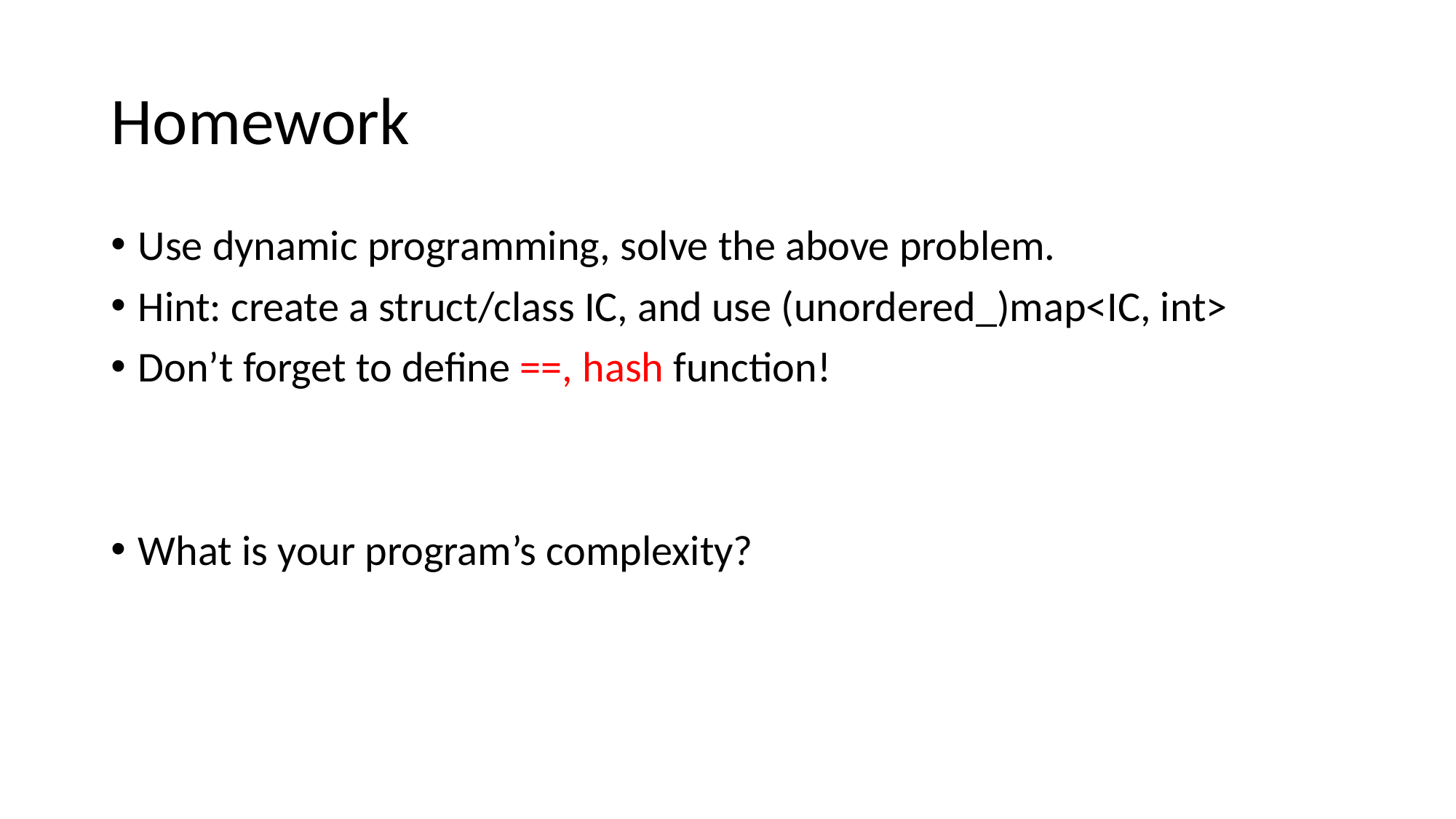

# Homework
Use dynamic programming, solve the above problem.
Hint: create a struct/class IC, and use (unordered_)map<IC, int>
Don’t forget to define ==, hash function!

What is your program’s complexity?